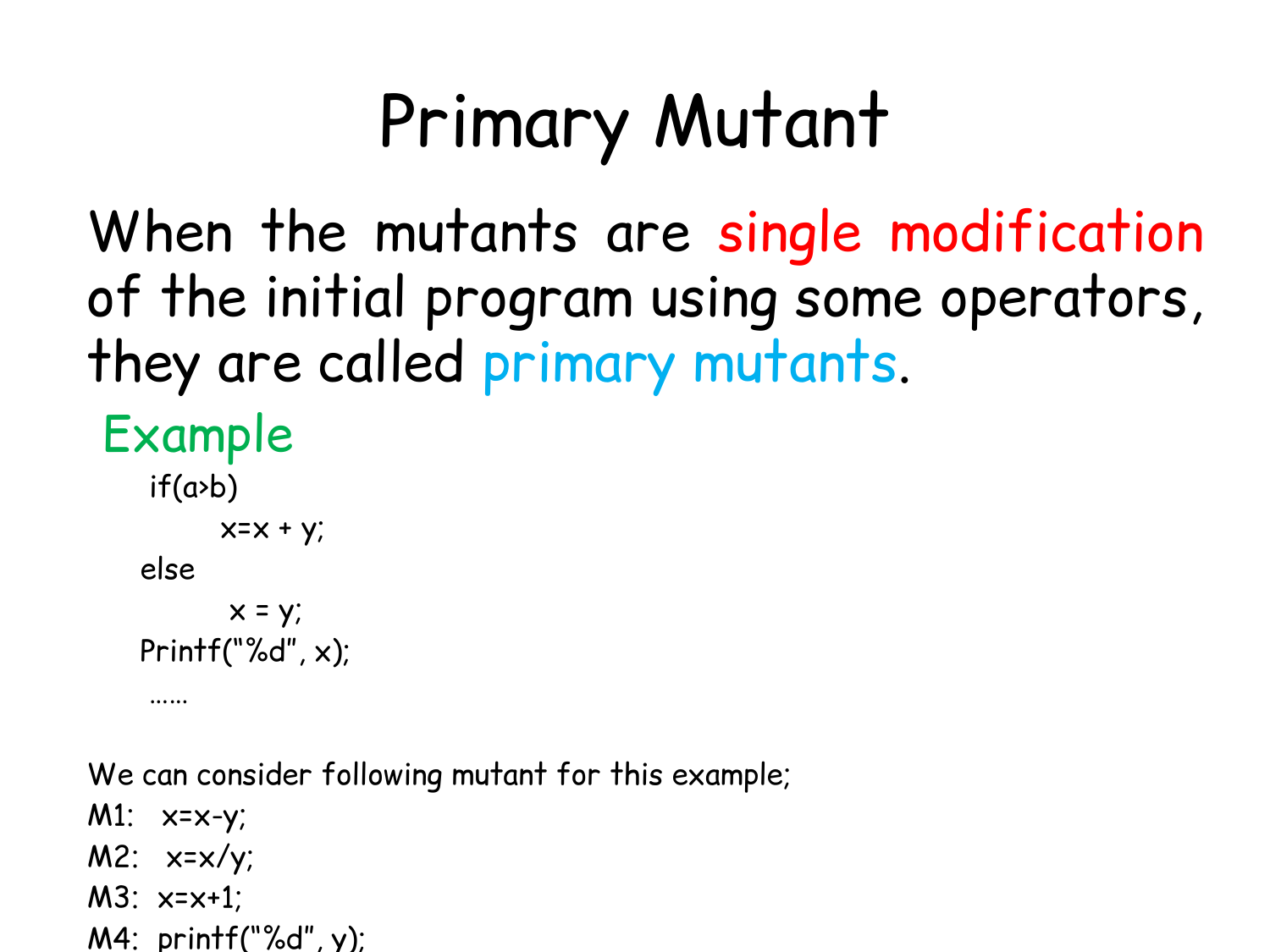

# Primary Mutant
When the mutants are single modification of the initial program using some operators, they are called primary mutants.
 Example
       if(a>b)
               x=x + y;
      else
                x = y;
      Printf(“%d”, x);
       ……

We can consider following mutant for this example;
M1:   x=x-y;
M2:   x=x/y;
M3:  x=x+1;
M4:  printf(“%d”, y);